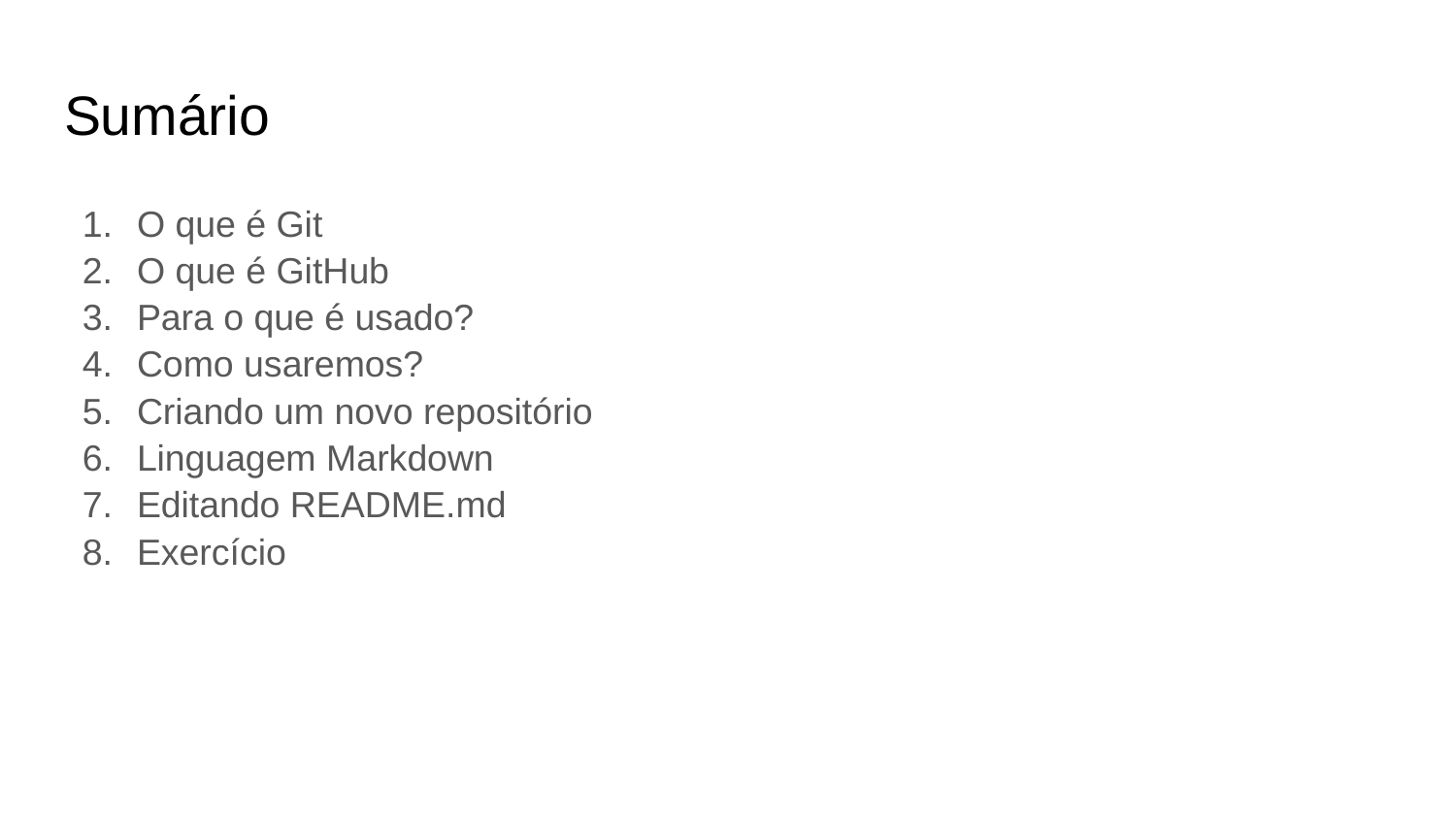

# Sumário
O que é Git
O que é GitHub
Para o que é usado?
Como usaremos?
Criando um novo repositório
Linguagem Markdown
Editando README.md
Exercício